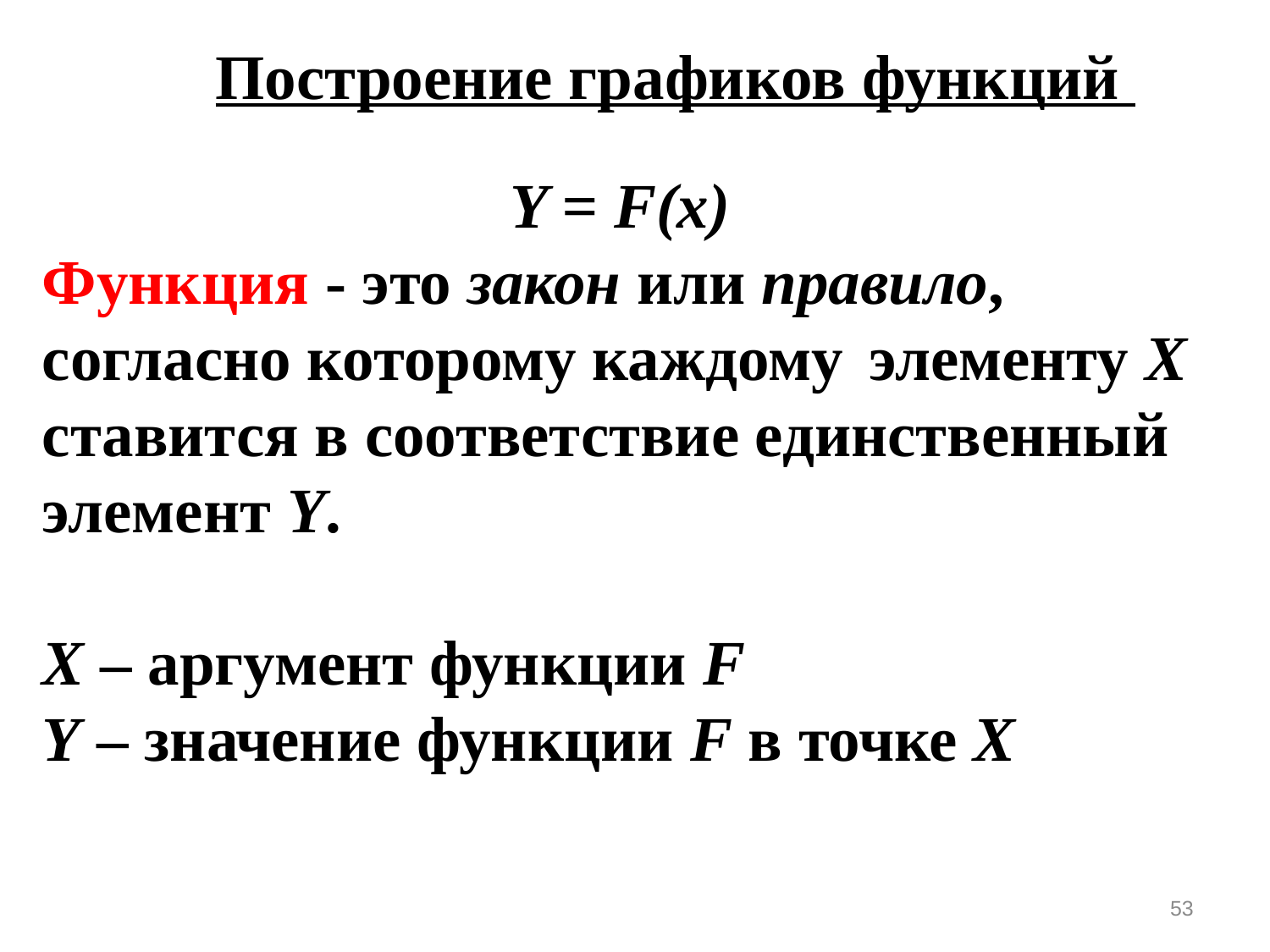

Построение графиков функций
Y = F(x)
Функция - это закон или правило, согласно которому каждому  элементу X ставится в соответствие единственный элемент Y.

X – аргумент функции F
Y – значение функции F в точке X

53